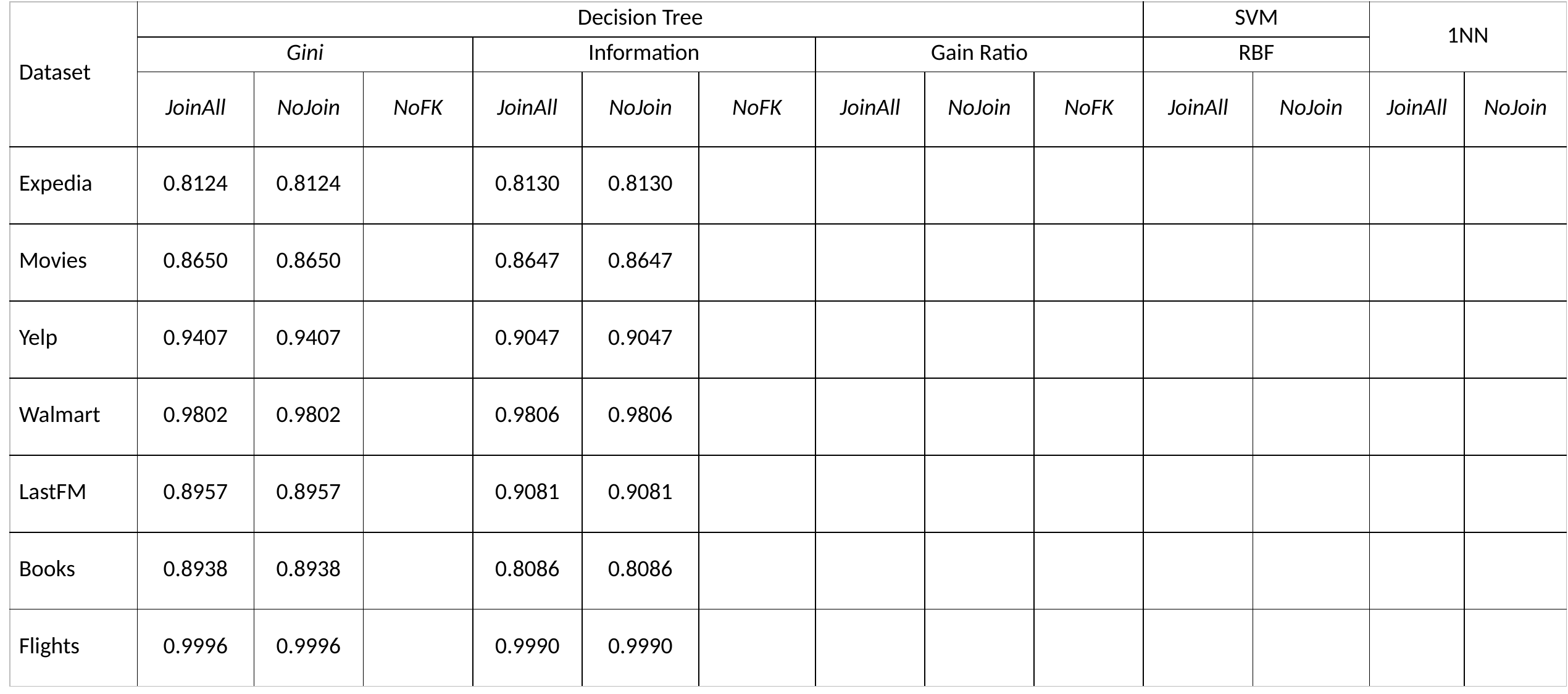

| Dataset | Decision Tree |  |  |  |  |  |  |  |  | SVM |  | 1NN |  |
| --- | --- | --- | --- | --- | --- | --- | --- | --- | --- | --- | --- | --- | --- |
|  | Gini |  |  | Information |  |  | Gain Ratio |  |  | RBF |  |  |  |
|  | JoinAll | NoJoin | NoFK | JoinAll | NoJoin | NoFK | JoinAll | NoJoin | NoFK | JoinAll | NoJoin | JoinAll | NoJoin |
| Expedia | 0.8124 | 0.8124 |  | 0.8130 | 0.8130 |  |  |  |  |  |  |  |  |
| Movies | 0.8650 | 0.8650 |  | 0.8647 | 0.8647 |  |  |  |  |  |  |  |  |
| Yelp | 0.9407 | 0.9407 |  | 0.9047 | 0.9047 |  |  |  |  |  |  |  |  |
| Walmart | 0.9802 | 0.9802 |  | 0.9806 | 0.9806 |  |  |  |  |  |  |  |  |
| LastFM | 0.8957 | 0.8957 |  | 0.9081 | 0.9081 |  |  |  |  |  |  |  |  |
| Books | 0.8938 | 0.8938 |  | 0.8086 | 0.8086 |  |  |  |  |  |  |  |  |
| Flights | 0.9996 | 0.9996 |  | 0.9990 | 0.9990 |  |  |  |  |  |  |  |  |